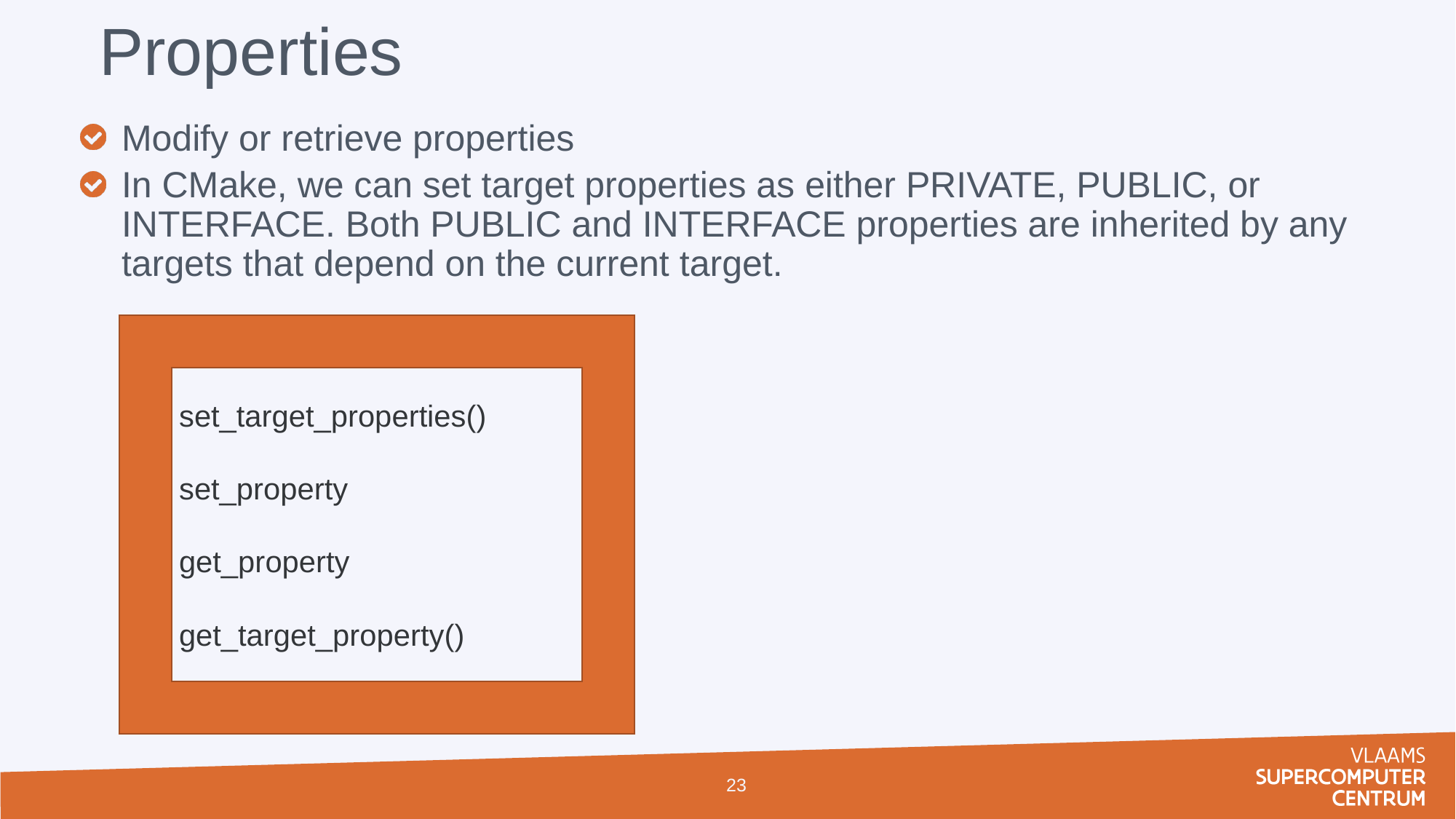

# Properties
Modify or retrieve properties
In CMake, we can set target properties as either PRIVATE, PUBLIC, or INTERFACE. Both PUBLIC and INTERFACE properties are inherited by any targets that depend on the current target.

set_target_properties()

set_property

get_property

get_target_property()
23